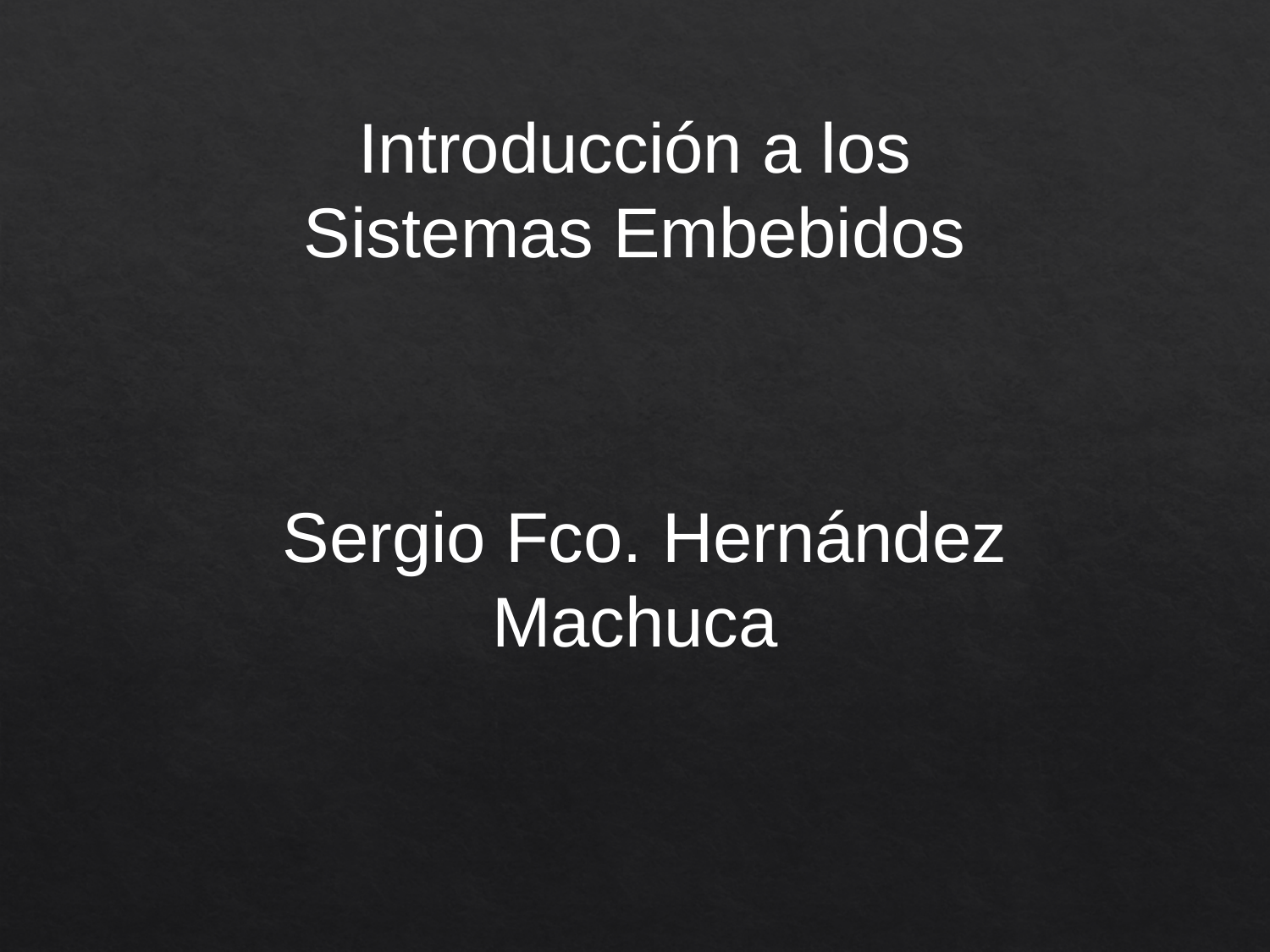

Introducción a los Sistemas Embebidos
Sergio Fco. Hernández Machuca